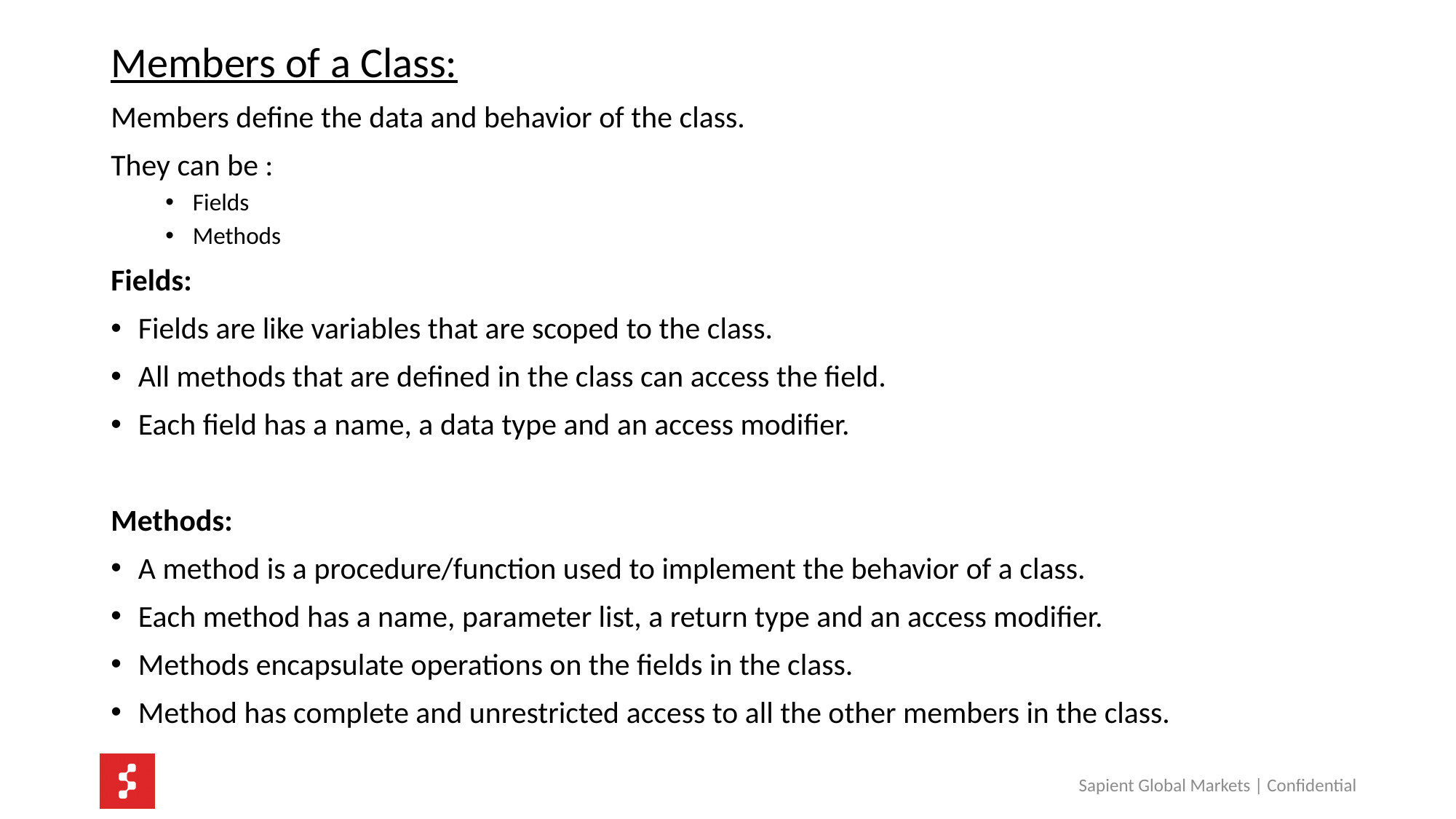

Members of a Class:
Members define the data and behavior of the class.
They can be :
Fields
Methods
Fields:
Fields are like variables that are scoped to the class.
All methods that are defined in the class can access the field.
Each field has a name, a data type and an access modifier.

Methods:
A method is a procedure/function used to implement the behavior of a class.
Each method has a name, parameter list, a return type and an access modifier.
Methods encapsulate operations on the fields in the class.
Method has complete and unrestricted access to all the other members in the class.

Sapient Global Markets | Confidential